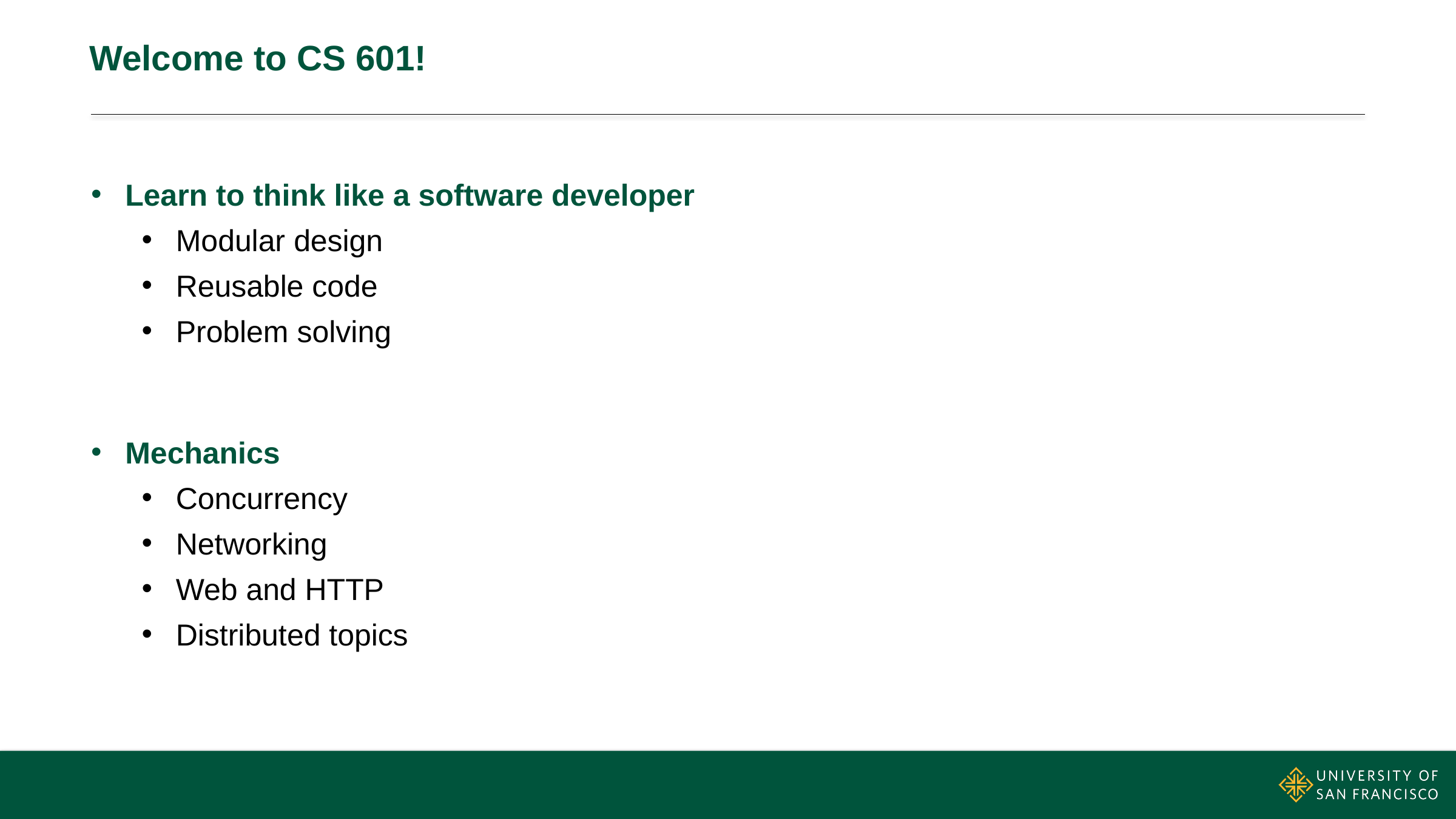

# Welcome to CS 601!
Learn to think like a software developer
Modular design
Reusable code
Problem solving

Mechanics
Concurrency
Networking
Web and HTTP
Distributed topics